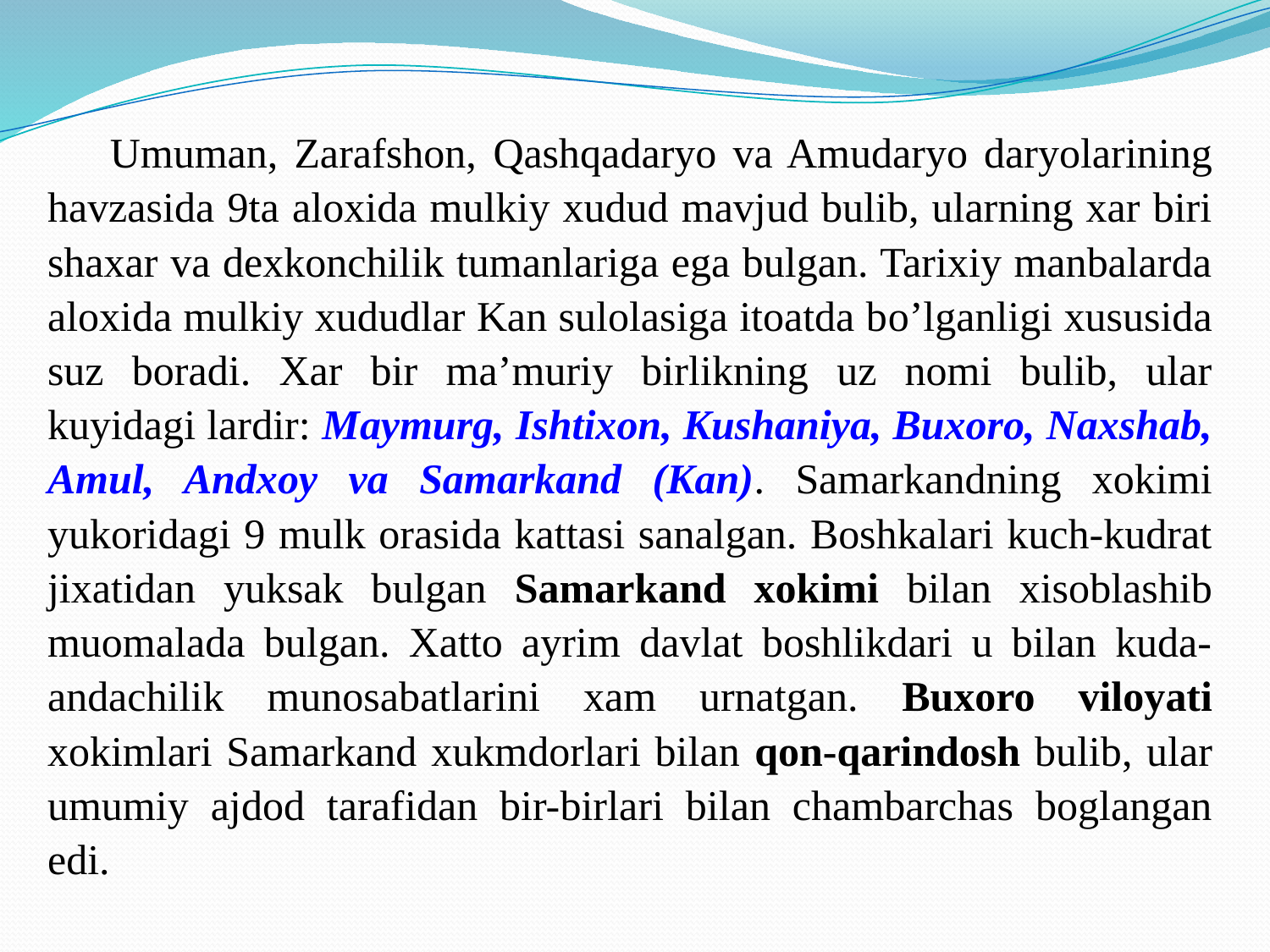

Umuman, Zarafshon, Qashqadaryo va Amudaryo daryolarining havzasida 9ta aloxida mulkiy xudud mavjud bulib, ularning xar biri shaxar va dexkonchilik tumanlariga ega bulgan. Tarixiy manbalarda aloxida mulkiy xududlar Kan sulolasiga itoatda bo’lganligi xususida suz boradi. Xar bir ma’muriy birlikning uz nomi bulib, ular kuyidagi lardir: Maymurg, Ishtixon, Kushaniya, Buxoro, Naxshab, Amul, Andxoy va Samarkand (Kan). Samarkandning xokimi yukoridagi 9 mulk orasida kattasi sanalgan. Boshkalari kuch-kudrat jixatidan yuksak bulgan Samarkand xokimi bilan xisoblashib muomalada bulgan. Xatto ayrim davlat boshlikdari u bilan kuda-andachilik munosabatlarini xam urnatgan. Buxoro viloyati xokimlari Samarkand xukmdorlari bilan qon-qarindosh bulib, ular umumiy ajdod tarafidan bir-birlari bilan chambarchas boglangan edi.